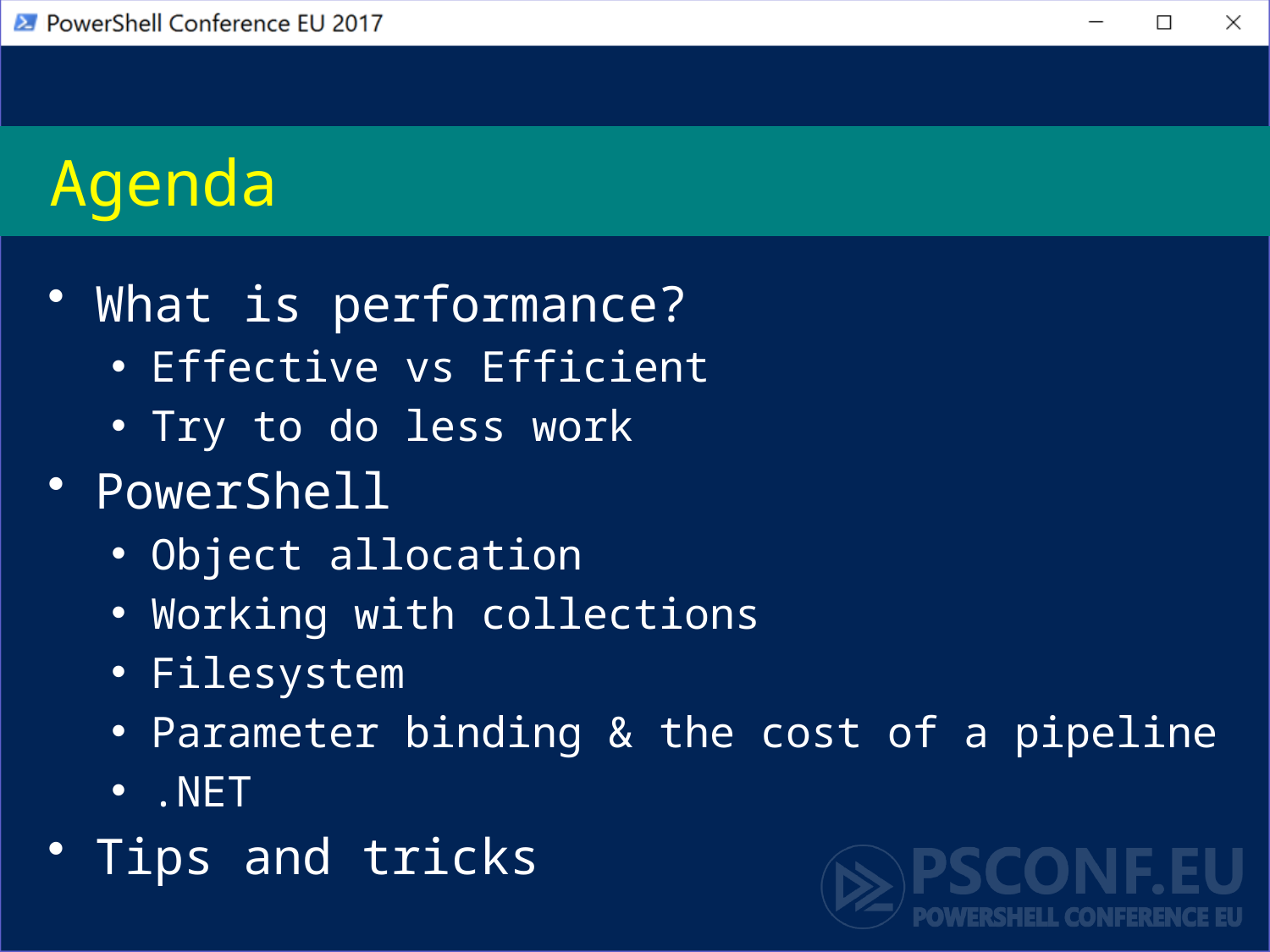

# Agenda
What is performance?
Effective vs Efficient
Try to do less work
PowerShell
Object allocation
Working with collections
Filesystem
Parameter binding & the cost of a pipeline
.NET
Tips and tricks

Keep need for slides to a minimum
Use demos instead